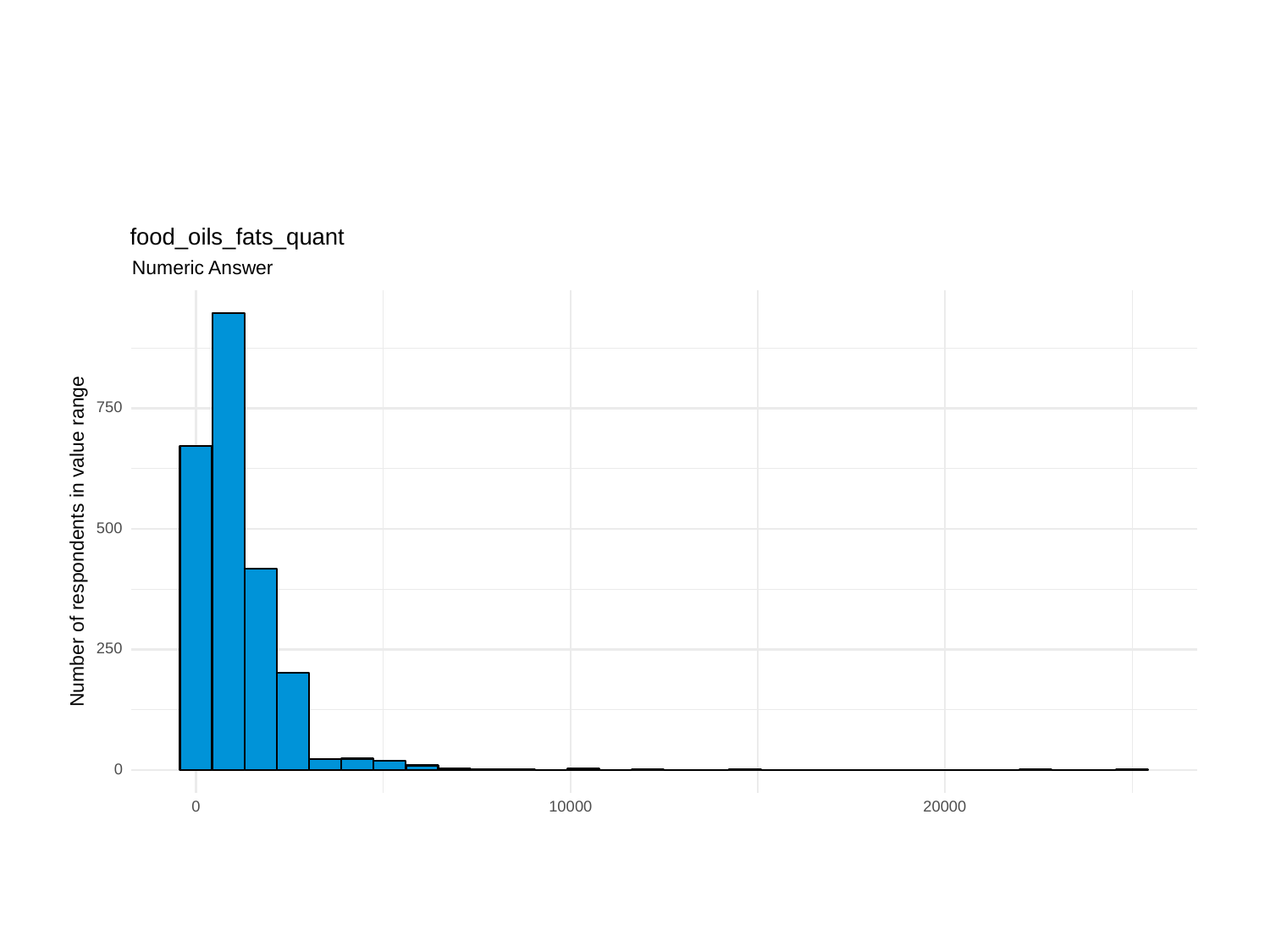

food_oils_fats_quant
Numeric Answer

750

500

Number of respondents in value range

250

0

0
10000
20000